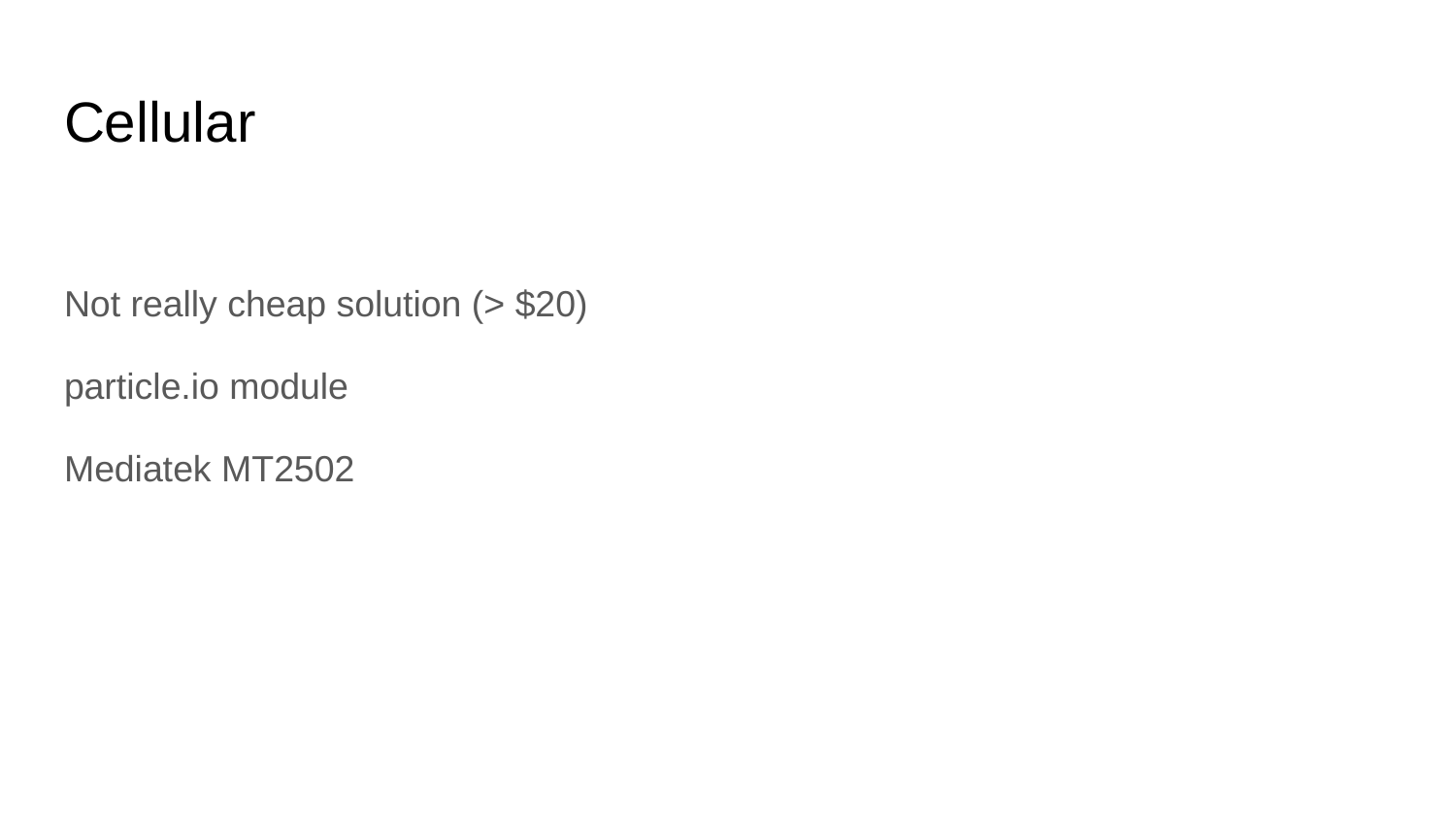

# Cellular

Not really cheap solution (> $20)
particle.io module
Mediatek MT2502